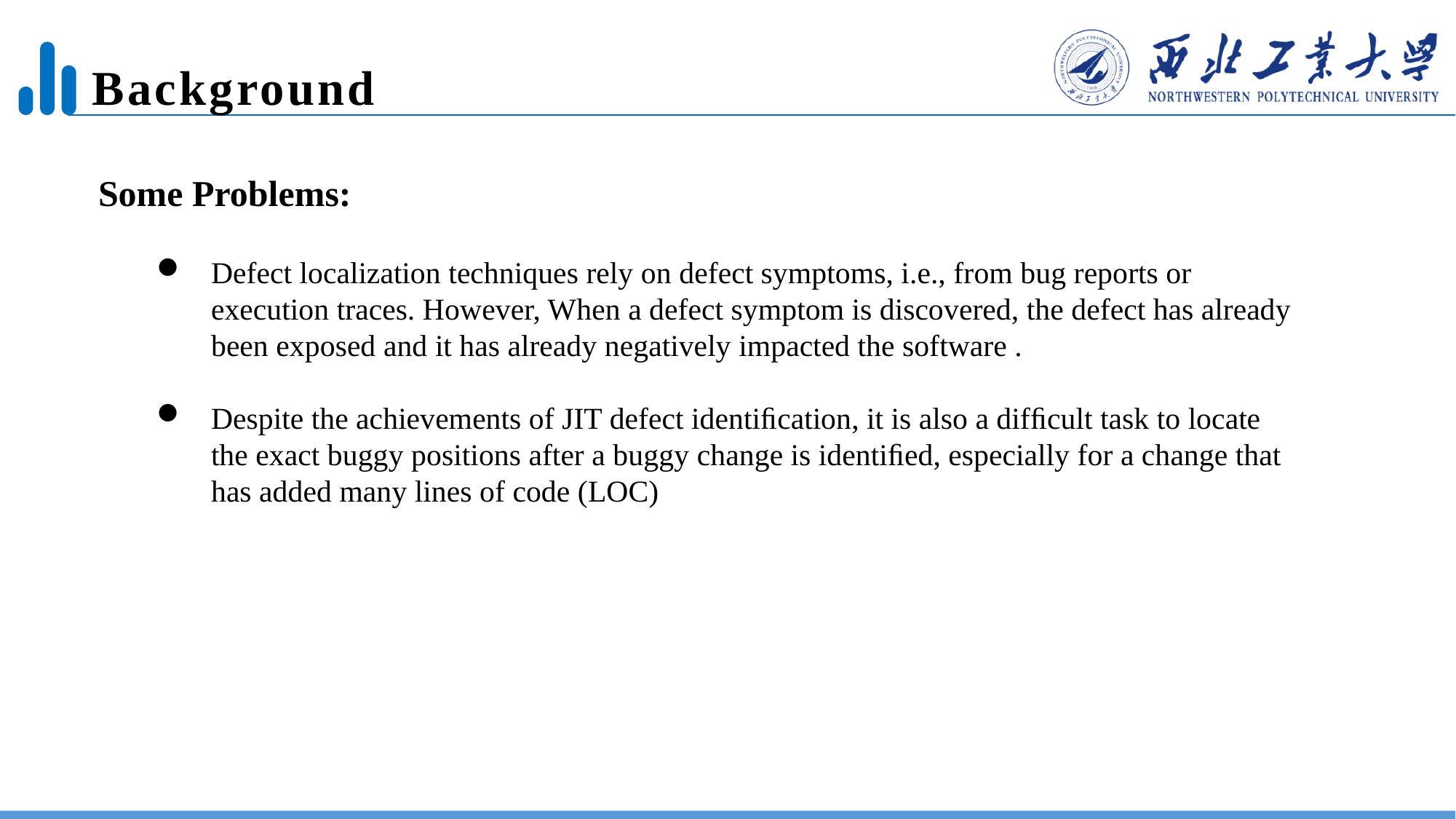

# Background
Some Problems:

Defect localization techniques rely on defect symptoms, i.e., from bug reports or execution traces. However, When a defect symptom is discovered, the defect has already been exposed and it has already negatively impacted the software .

Despite the achievements of JIT defect identiﬁcation, it is also a difﬁcult task to locate the exact buggy positions after a buggy change is identiﬁed, especially for a change that has added many lines of code (LOC)